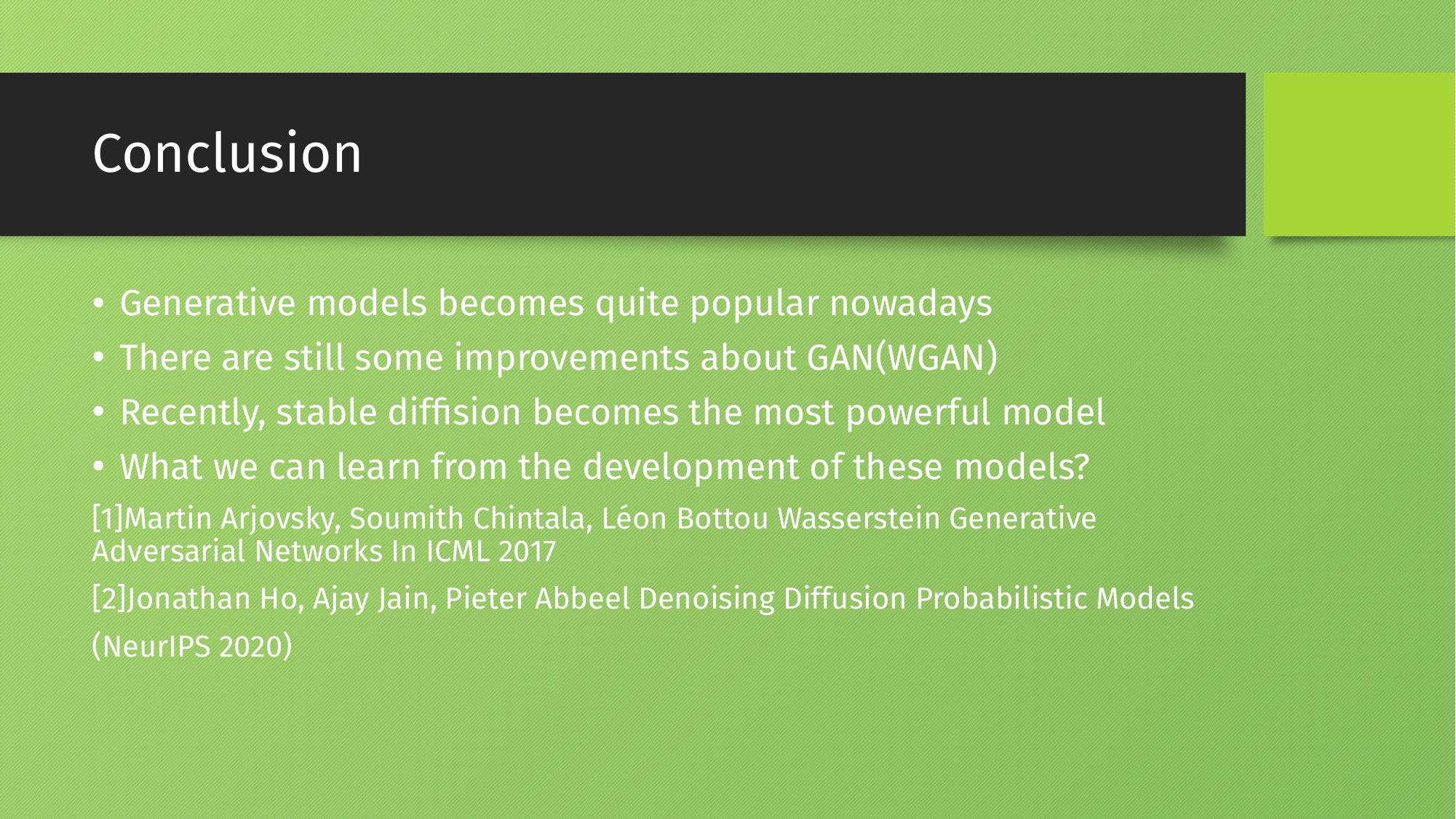

# Conclusion
Generative models becomes quite popular nowadays
There are still some improvements about GAN(WGAN)
Recently, stable diffision becomes the most powerful model
What we can learn from the development of these models?
[1]Martin Arjovsky, Soumith Chintala, Léon Bottou Wasserstein Generative Adversarial Networks In ICML 2017
[2]Jonathan Ho, Ajay Jain, Pieter Abbeel Denoising Diffusion Probabilistic Models
(NeurIPS 2020)